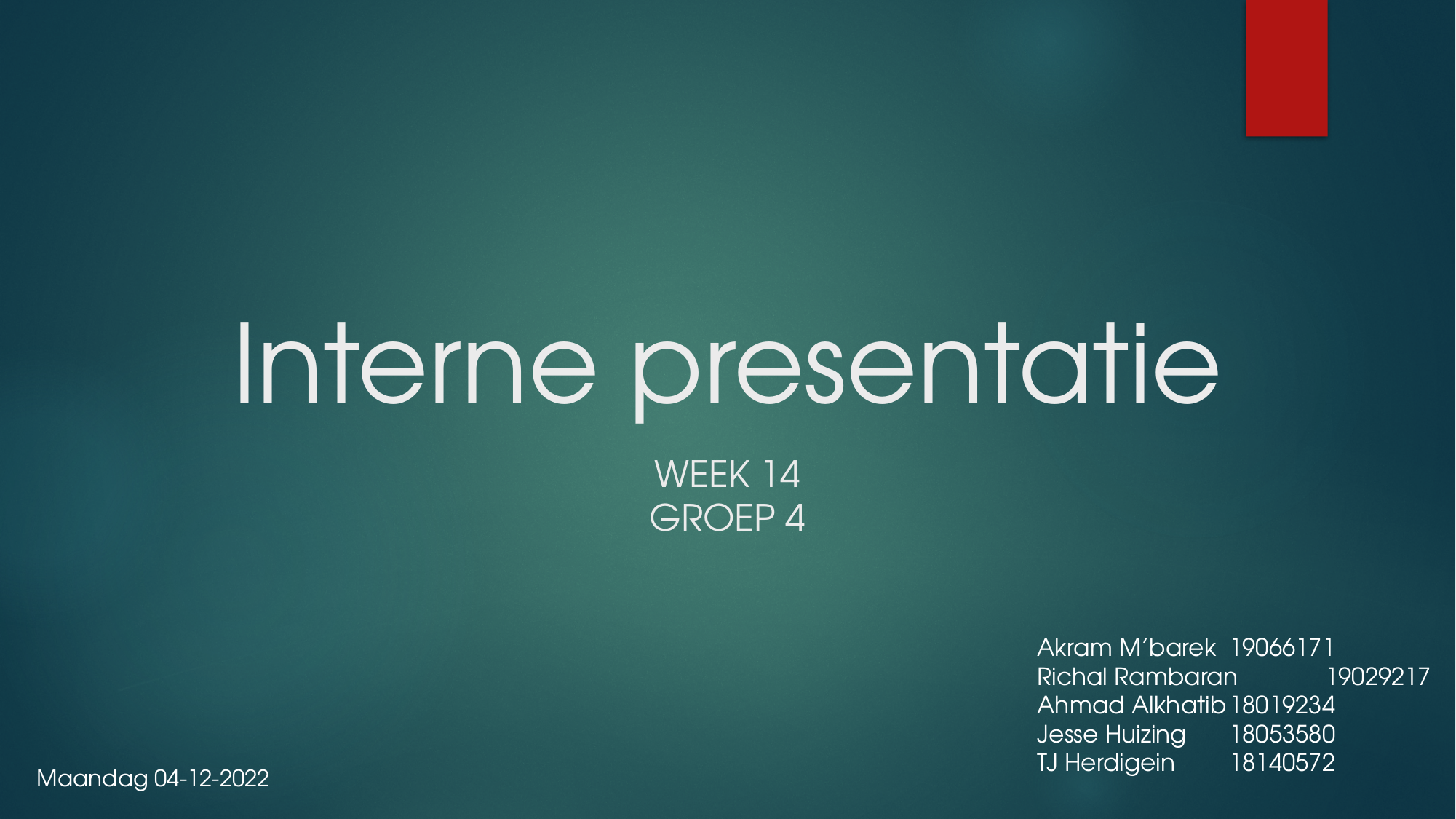

# Interne presentatie
Week 14
Groep 4

Akram M’barek		19066171
Richal Rambaran	19029217
Ahmad Alkhatib		18019234
Jesse Huizing		18053580
TJ Herdigein			18140572
Maandag 04-12-2022